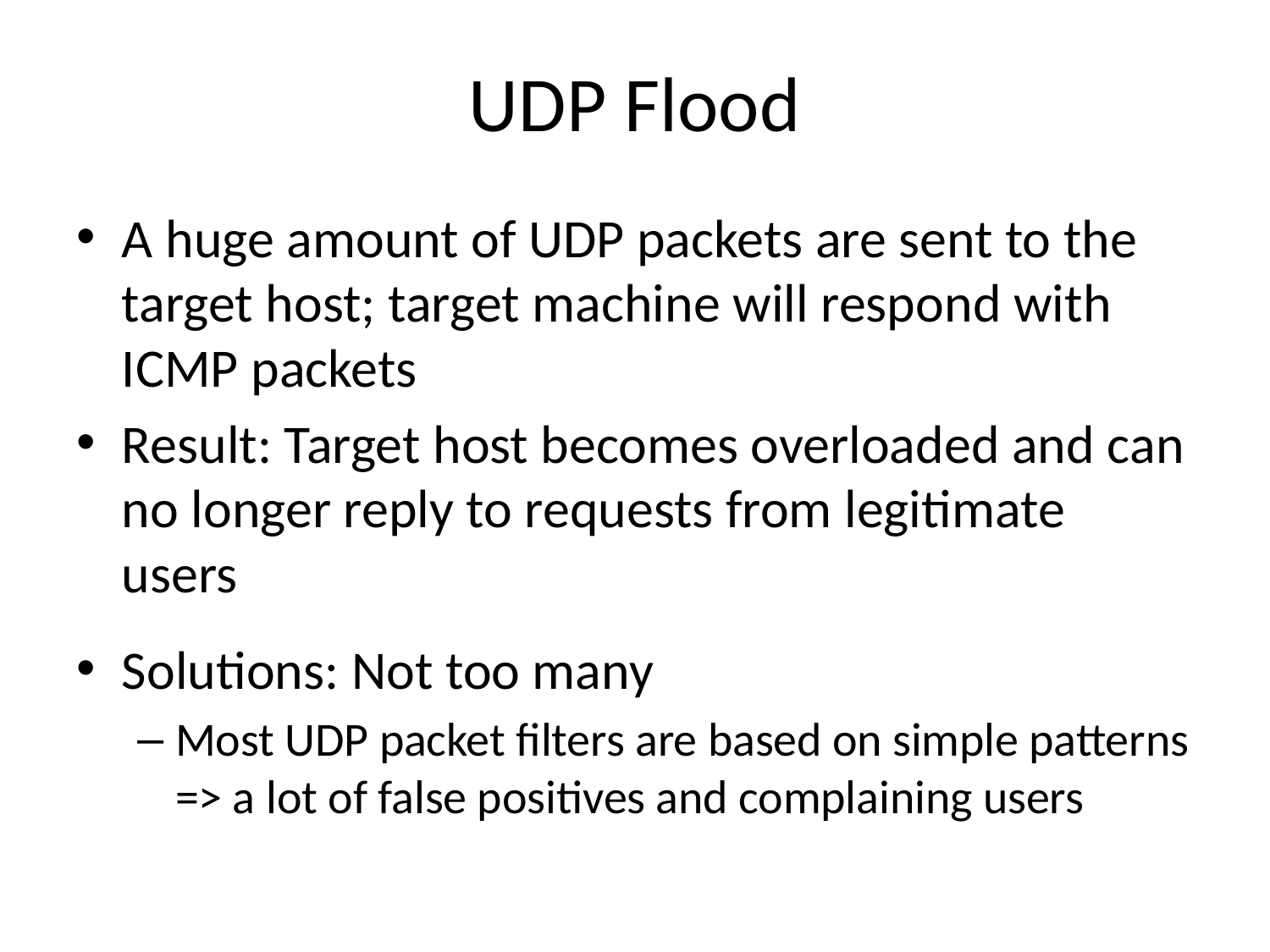

# UDP Flood
A huge amount of UDP packets are sent to the target host; target machine will respond with ICMP packets
Result: Target host becomes overloaded and can no longer reply to requests from legitimate users
Solutions: Not too many
Most UDP packet filters are based on simple patterns => a lot of false positives and complaining users